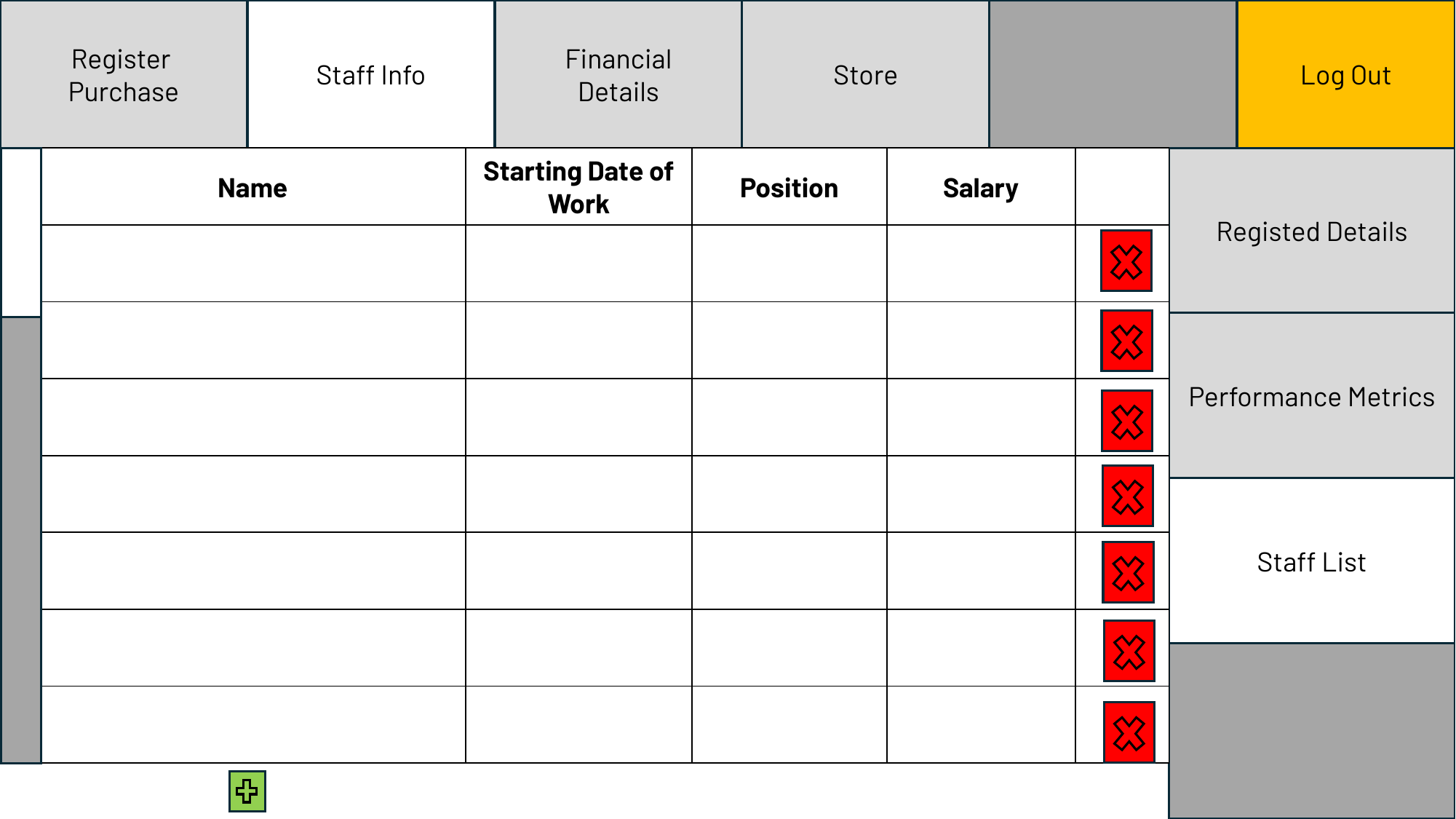

Staff Info
Log Out
Store
Register
Purchase
Financial
Details

| Name | Starting Date of Work | Position | Salary |  |
| --- | --- | --- | --- | --- |
|  |  |  |  |  |
|  |  |  |  |  |
|  |  |  |  |  |
|  |  |  |  |  |
|  |  |  |  |  |
|  |  |  |  |  |
|  |  |  |  |  |

Registed Details

Performance Metrics

Staff List